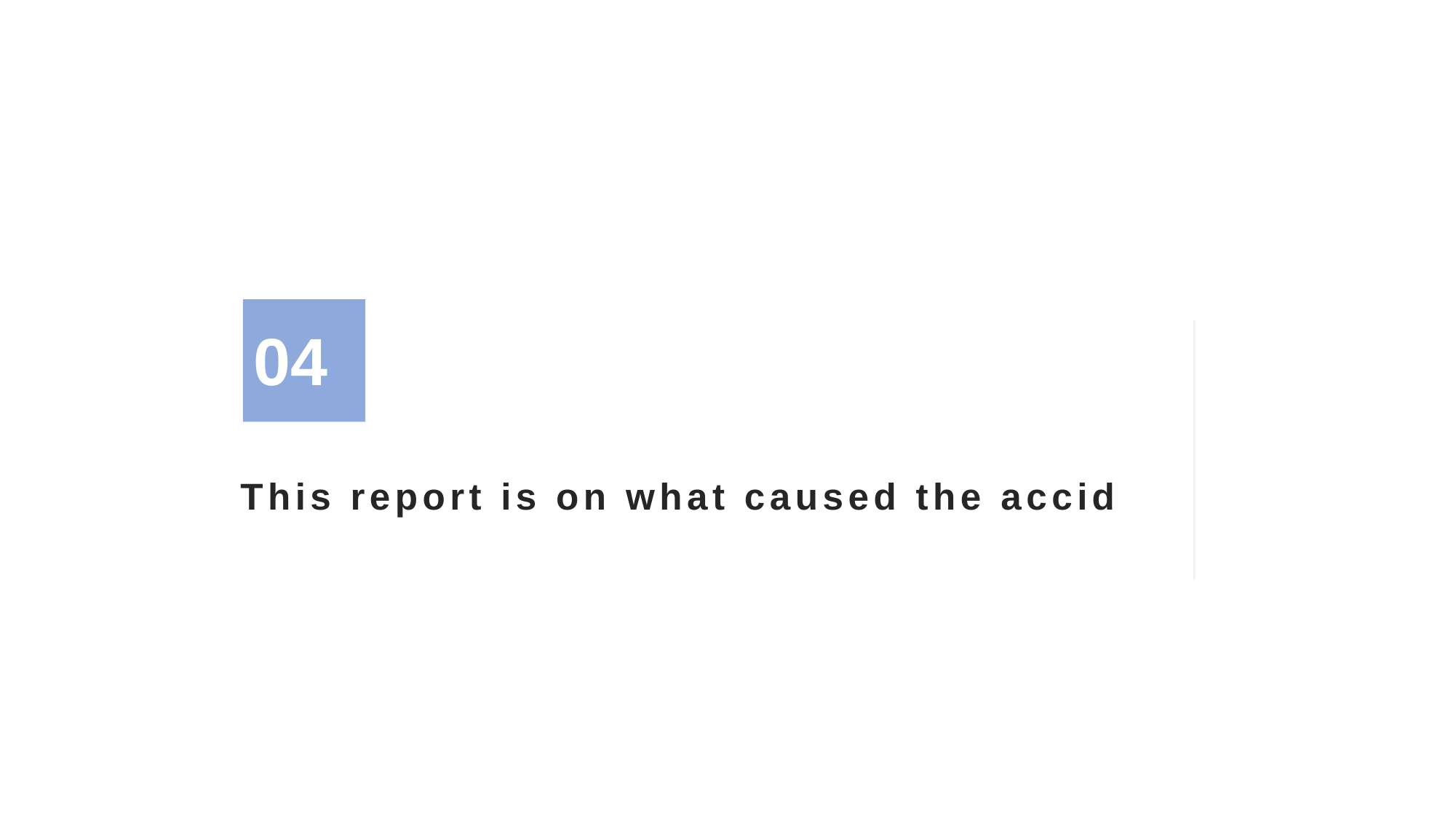

04

# This report is on what caused the accid